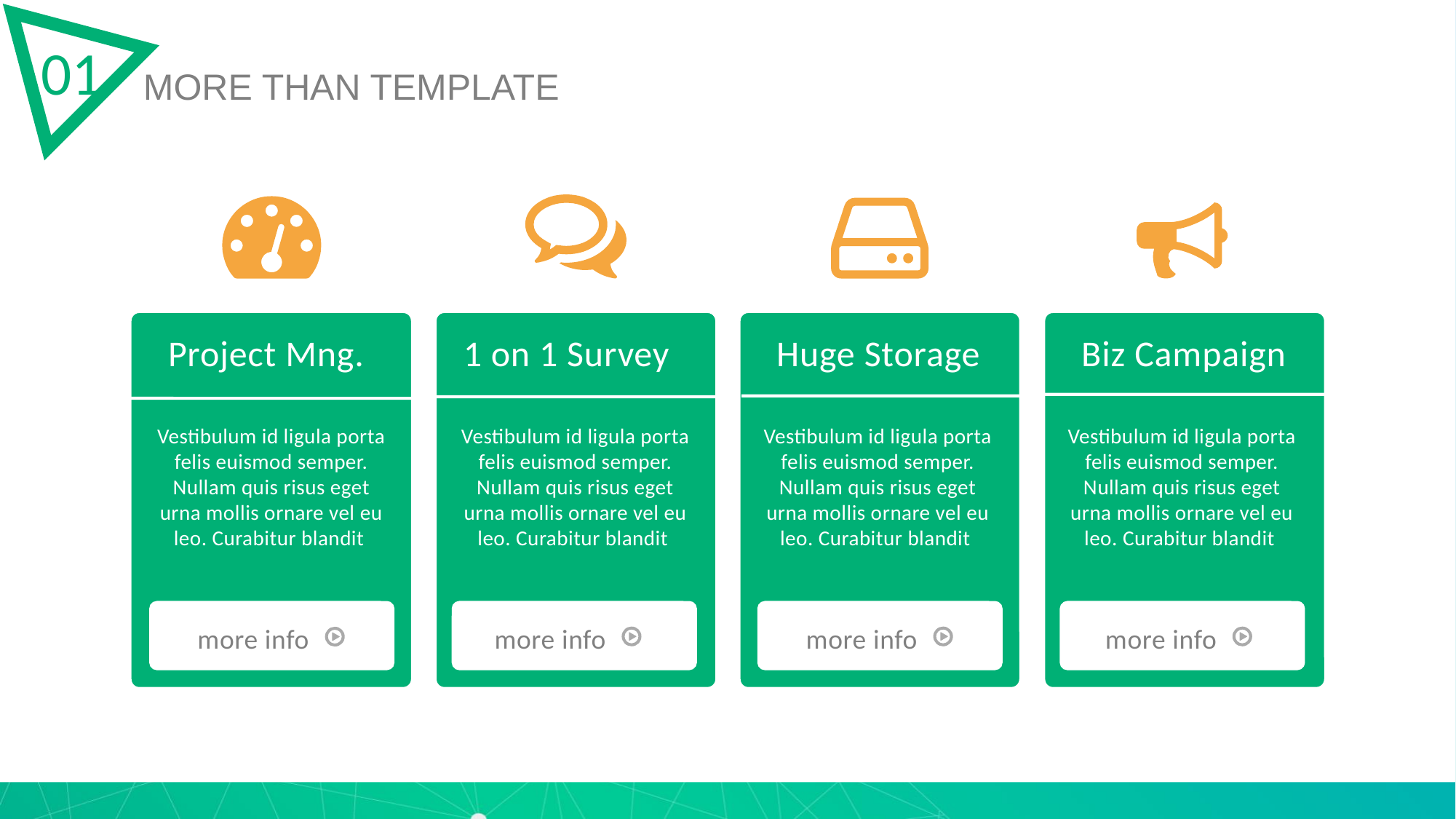

01
MORE THAN TEMPLATE

Project Mng.
1 on 1 Survey
Huge Storage
Biz Campaign

Vestibulum id ligula porta felis euismod semper. Nullam quis risus eget urna mollis ornare vel eu leo. Curabitur blandit
Vestibulum id ligula porta felis euismod semper. Nullam quis risus eget urna mollis ornare vel eu leo. Curabitur blandit
Vestibulum id ligula porta felis euismod semper. Nullam quis risus eget urna mollis ornare vel eu leo. Curabitur blandit
Vestibulum id ligula porta felis euismod semper. Nullam quis risus eget urna mollis ornare vel eu leo. Curabitur blandit

more info
more info
more info
more info